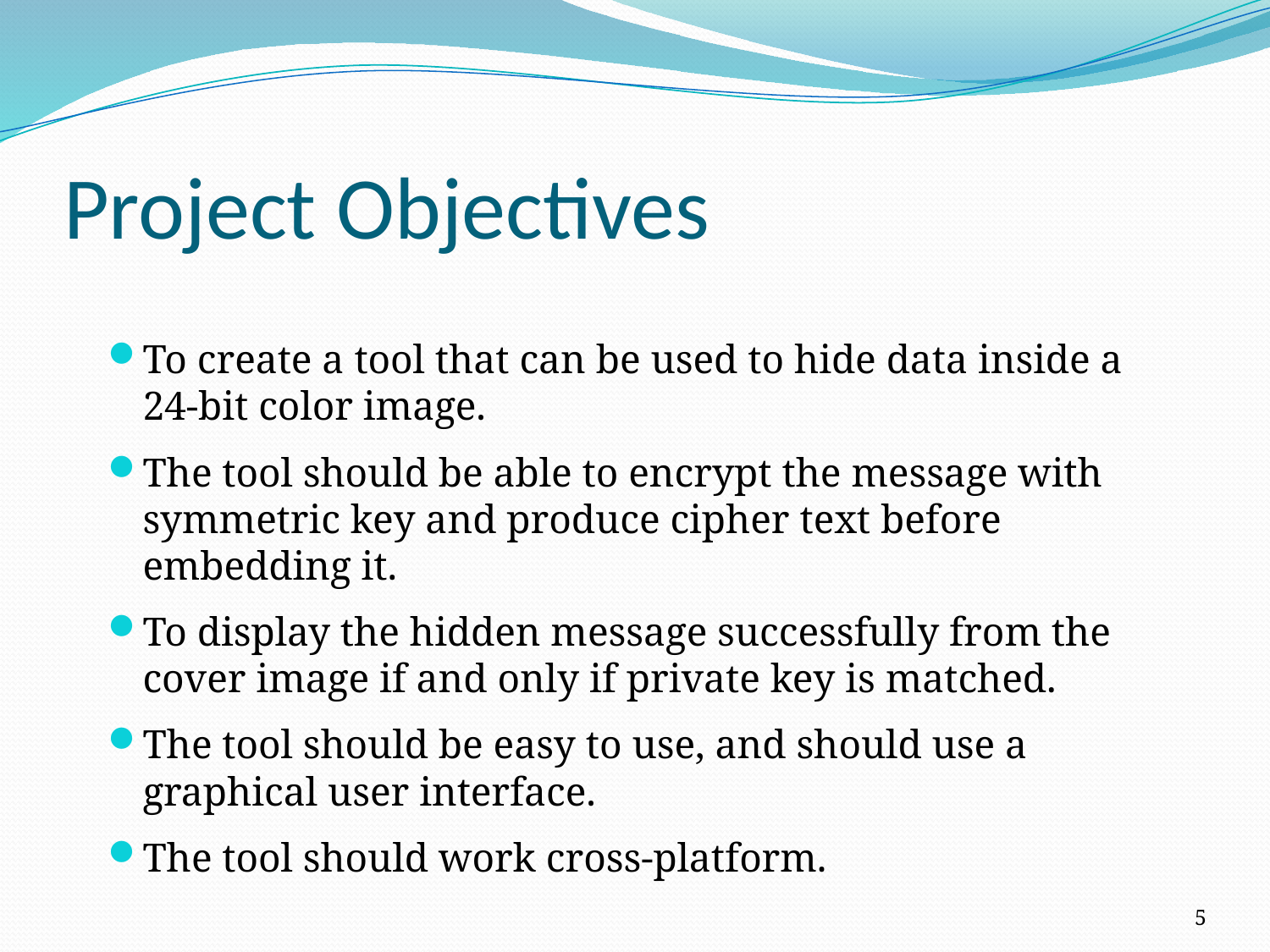

# Project Objectives
To create a tool that can be used to hide data inside a 24-bit color image.
The tool should be able to encrypt the message with symmetric key and produce cipher text before embedding it.
To display the hidden message successfully from the cover image if and only if private key is matched.
The tool should be easy to use, and should use a graphical user interface.
The tool should work cross-platform.
5